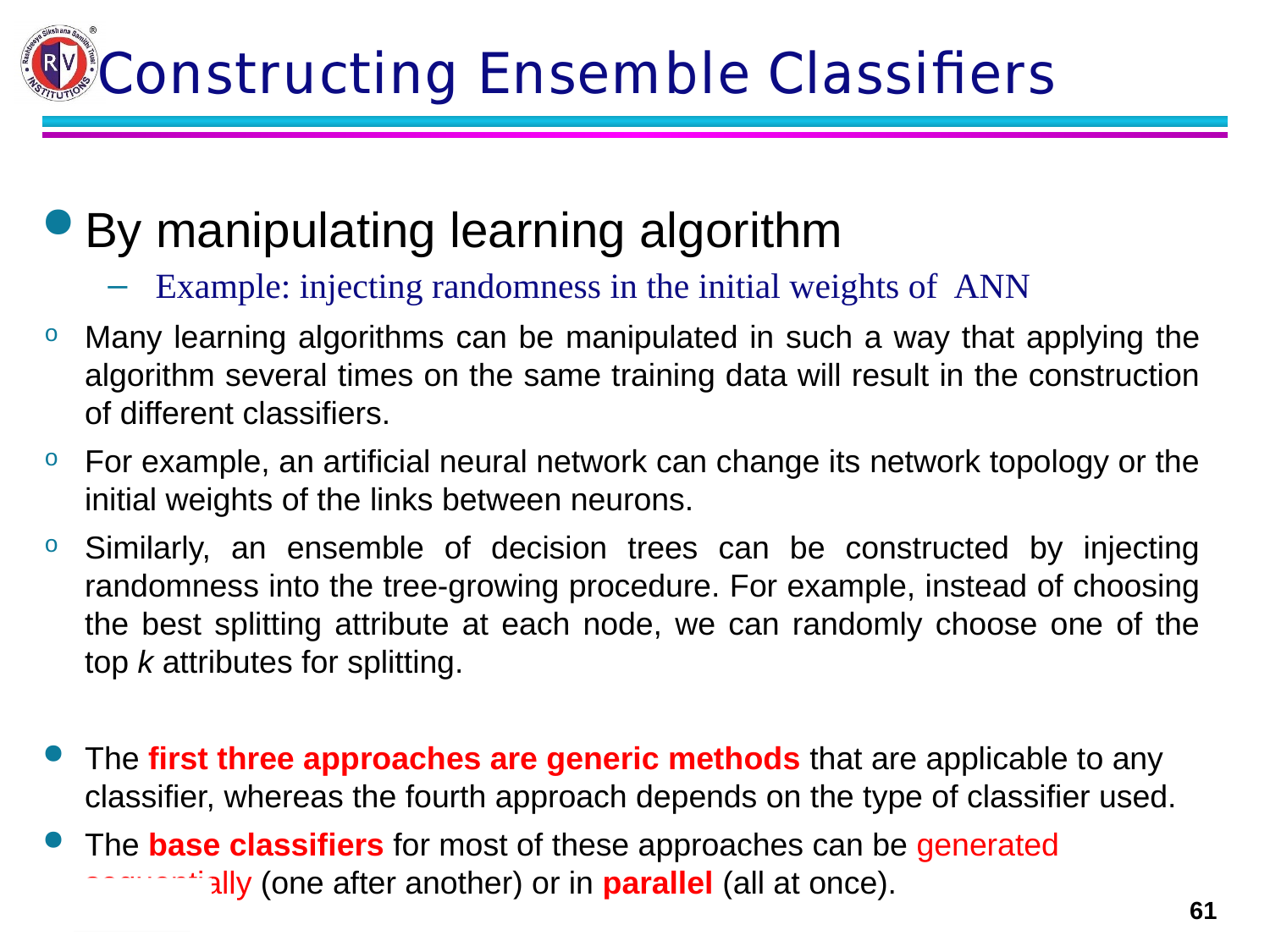

# Constructing Ensemble Classifiers

By manipulating learning algorithm
Example: injecting randomness in the initial weights of  ANN
Many learning algorithms can be manipulated in such a way that applying the algorithm several times on the same training data will result in the construction of different classifiers.
For example, an artificial neural network can change its network topology or the initial weights of the links between neurons.
Similarly, an ensemble of decision trees can be constructed by injecting randomness into the tree-growing procedure. For example, instead of choosing the best splitting attribute at each node, we can randomly choose one of the top k attributes for splitting.

The first three approaches are generic methods that are applicable to any classifier, whereas the fourth approach depends on the type of classifier used.
The base classifiers for most of these approaches can be generated sequentially (one after another) or in parallel (all at once).

2/14/2024